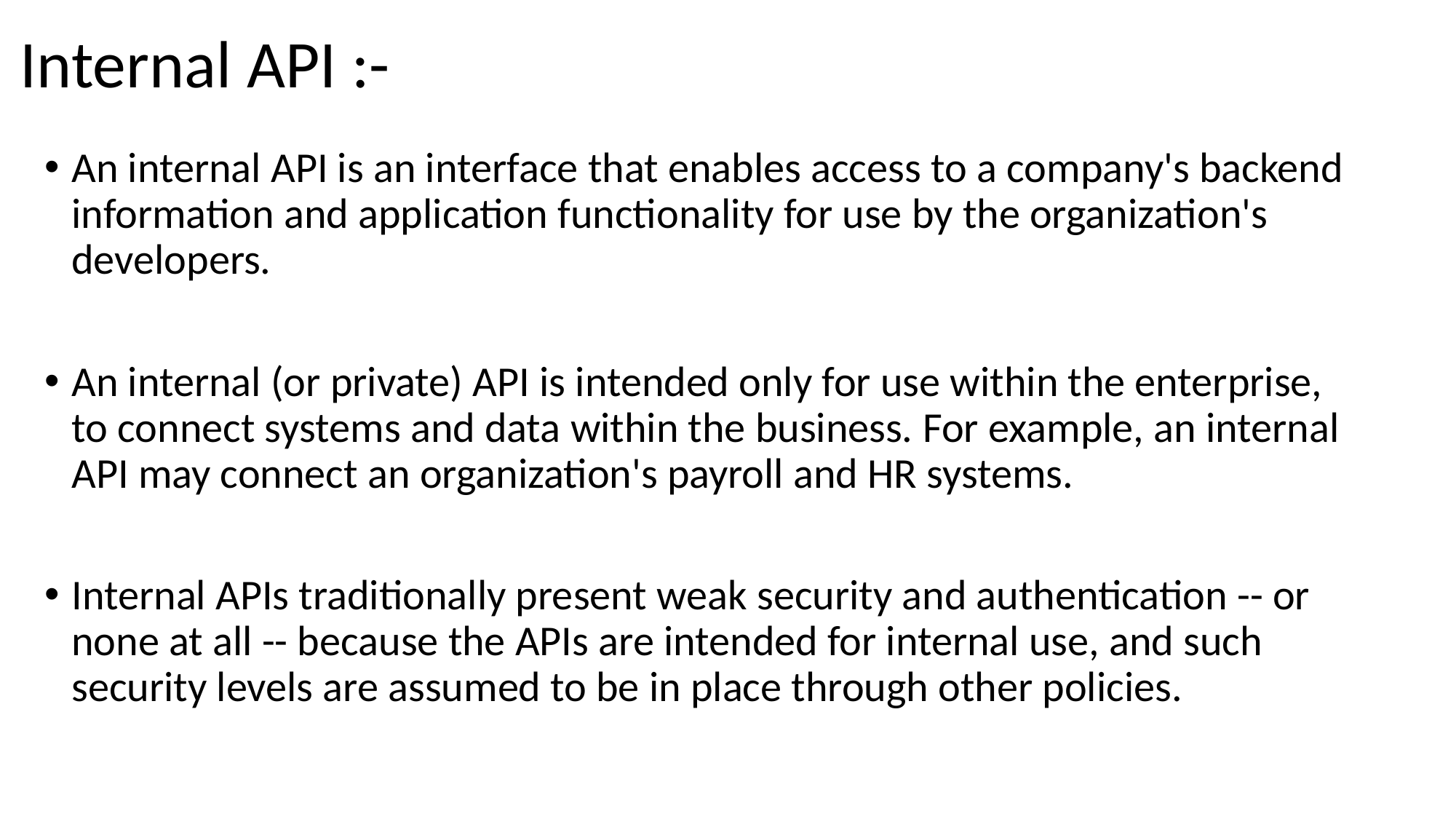

# Internal API :-
An internal API is an interface that enables access to a company's backend information and application functionality for use by the organization's developers.

An internal (or private) API is intended only for use within the enterprise, to connect systems and data within the business. For example, an internal API may connect an organization's payroll and HR systems.

Internal APIs traditionally present weak security and authentication -- or none at all -- because the APIs are intended for internal use, and such security levels are assumed to be in place through other policies.